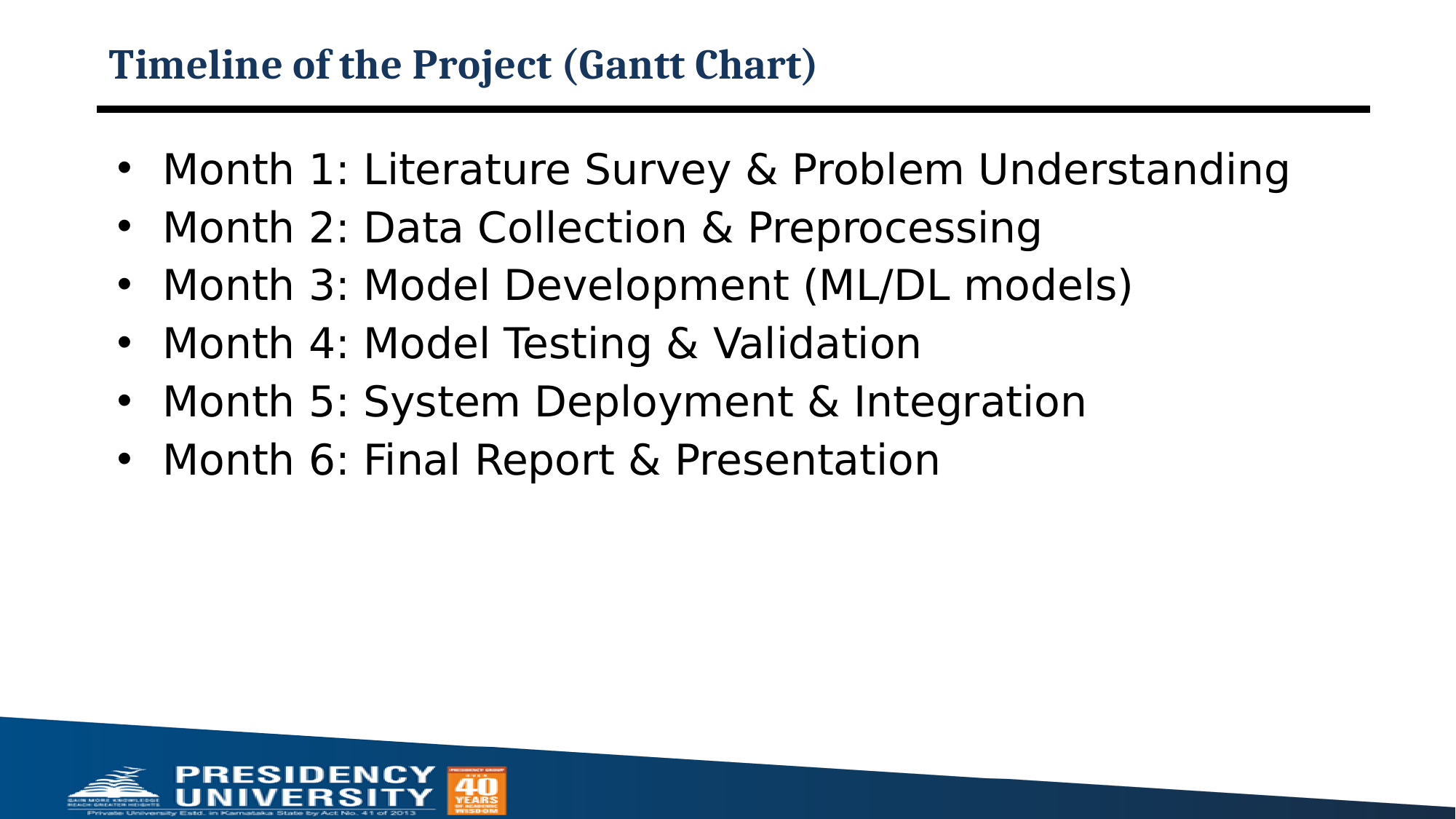

# Timeline of the Project (Gantt Chart)
Month 1: Literature Survey & Problem Understanding
Month 2: Data Collection & Preprocessing
Month 3: Model Development (ML/DL models)
Month 4: Model Testing & Validation
Month 5: System Deployment & Integration
Month 6: Final Report & Presentation